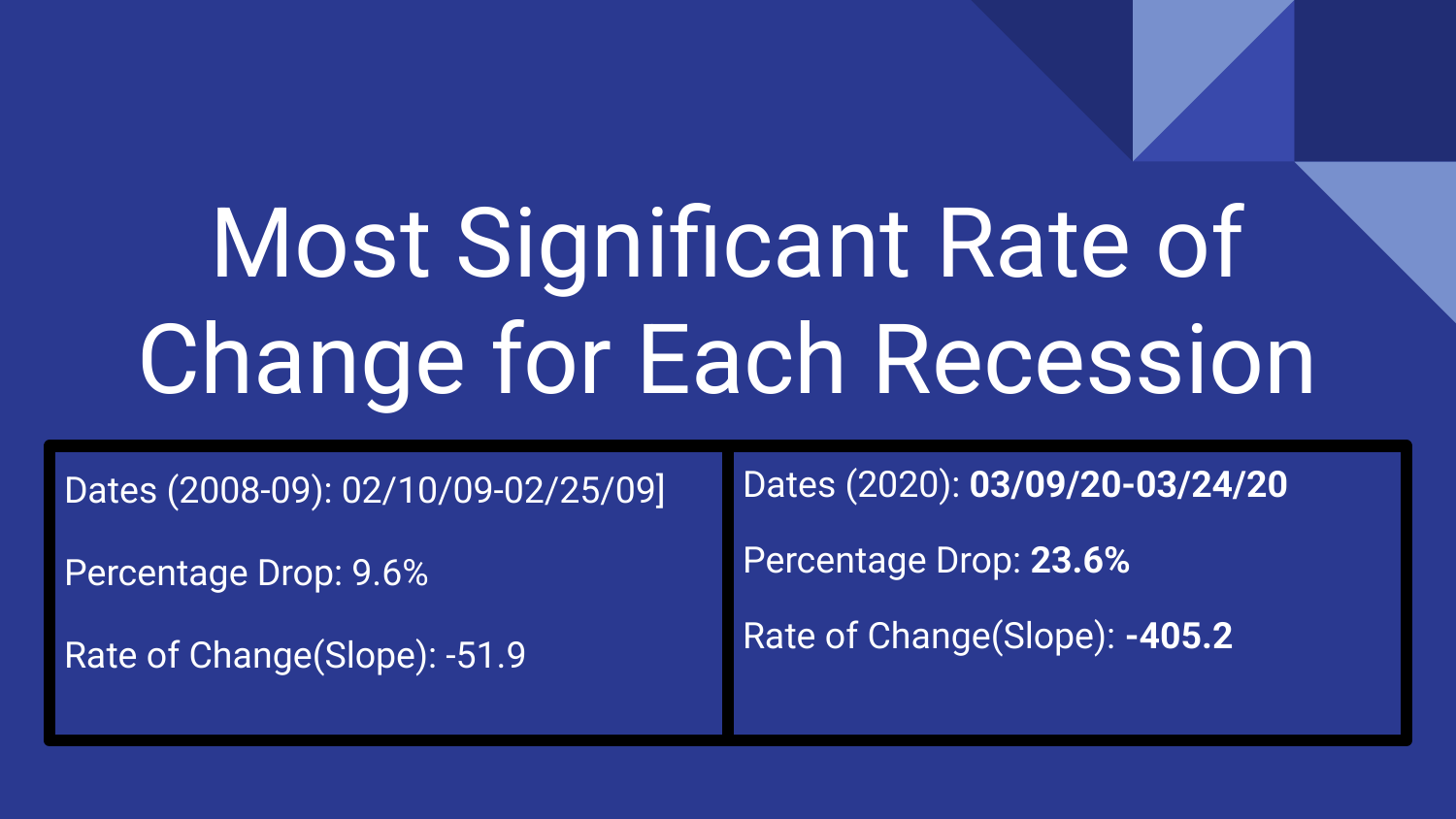

# Most Significant Rate of Change for Each Recession
Dates (2008-09): 02/10/09-02/25/09]
Percentage Drop: 9.6%
Rate of Change(Slope): -51.9
Dates (2020): 03/09/20-03/24/20
Percentage Drop: 23.6%
Rate of Change(Slope): -405.2